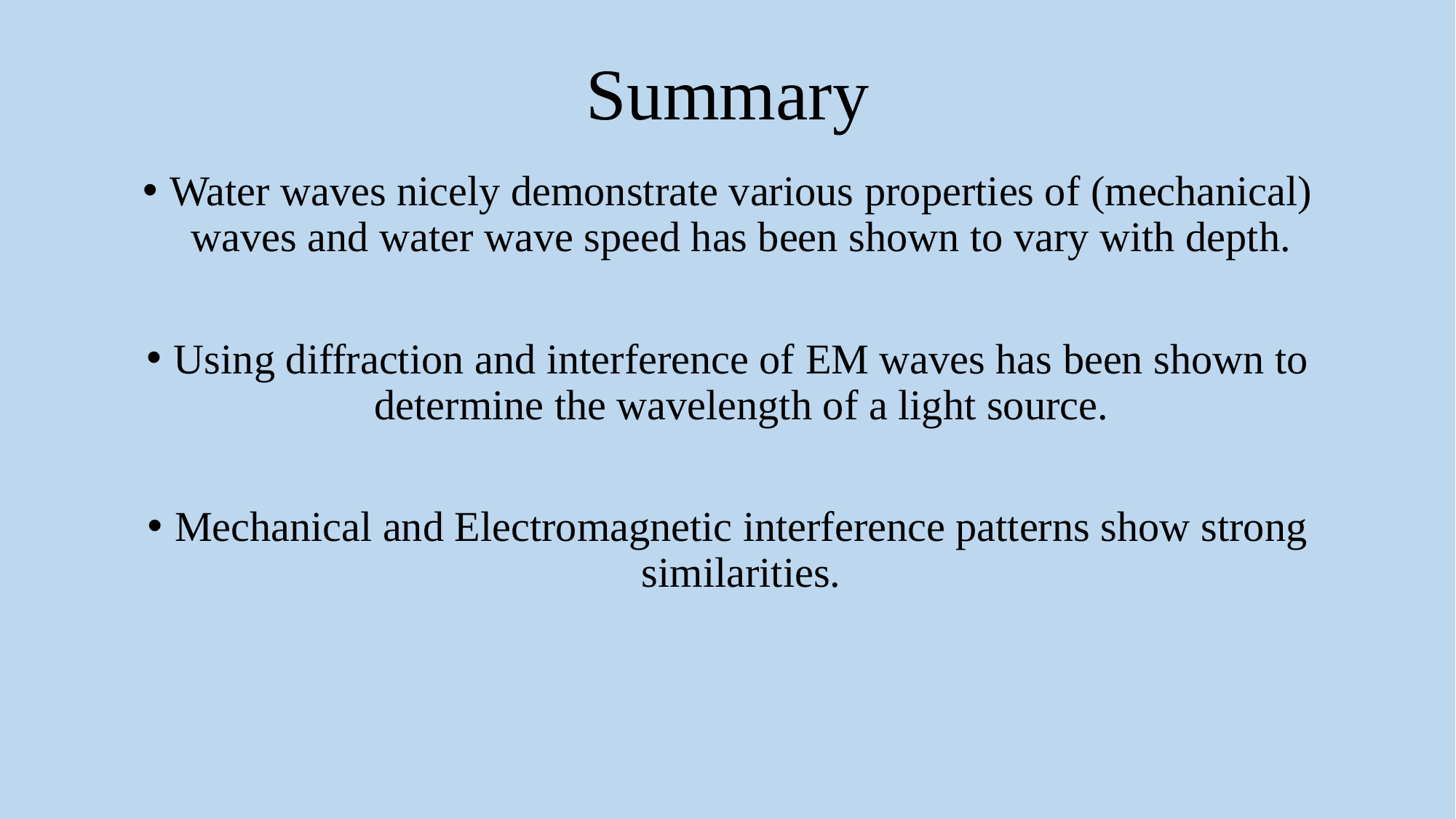

# Summary
Water waves nicely demonstrate various properties of (mechanical) waves and water wave speed has been shown to vary with depth.

Using diffraction and interference of EM waves has been shown to determine the wavelength of a light source.

Mechanical and Electromagnetic interference patterns show strong similarities.